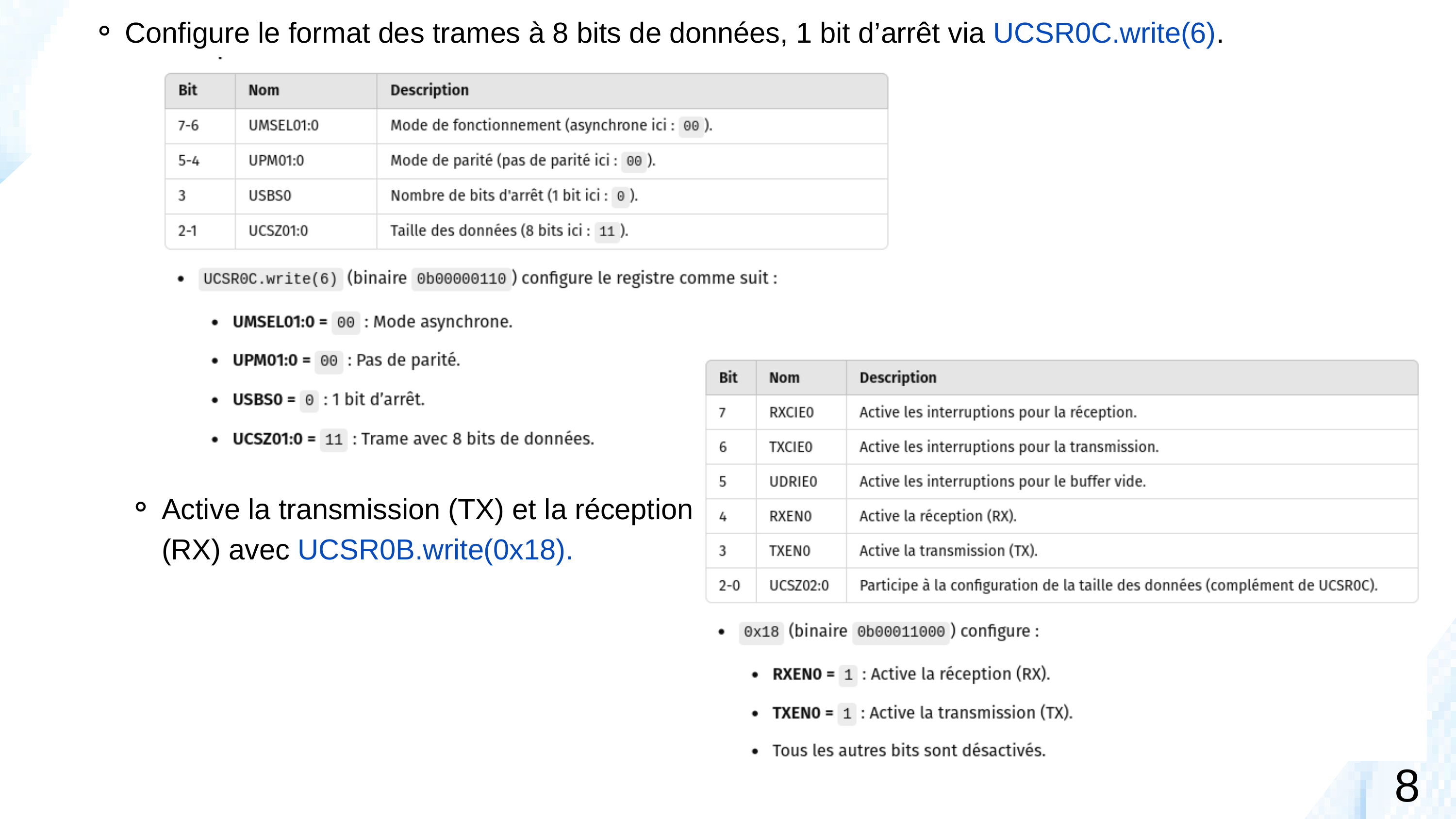

Configure le format des trames à 8 bits de données, 1 bit d’arrêt via UCSR0C.write(6).

Active la transmission (TX) et la réception (RX) avec UCSR0B.write(0x18).

8